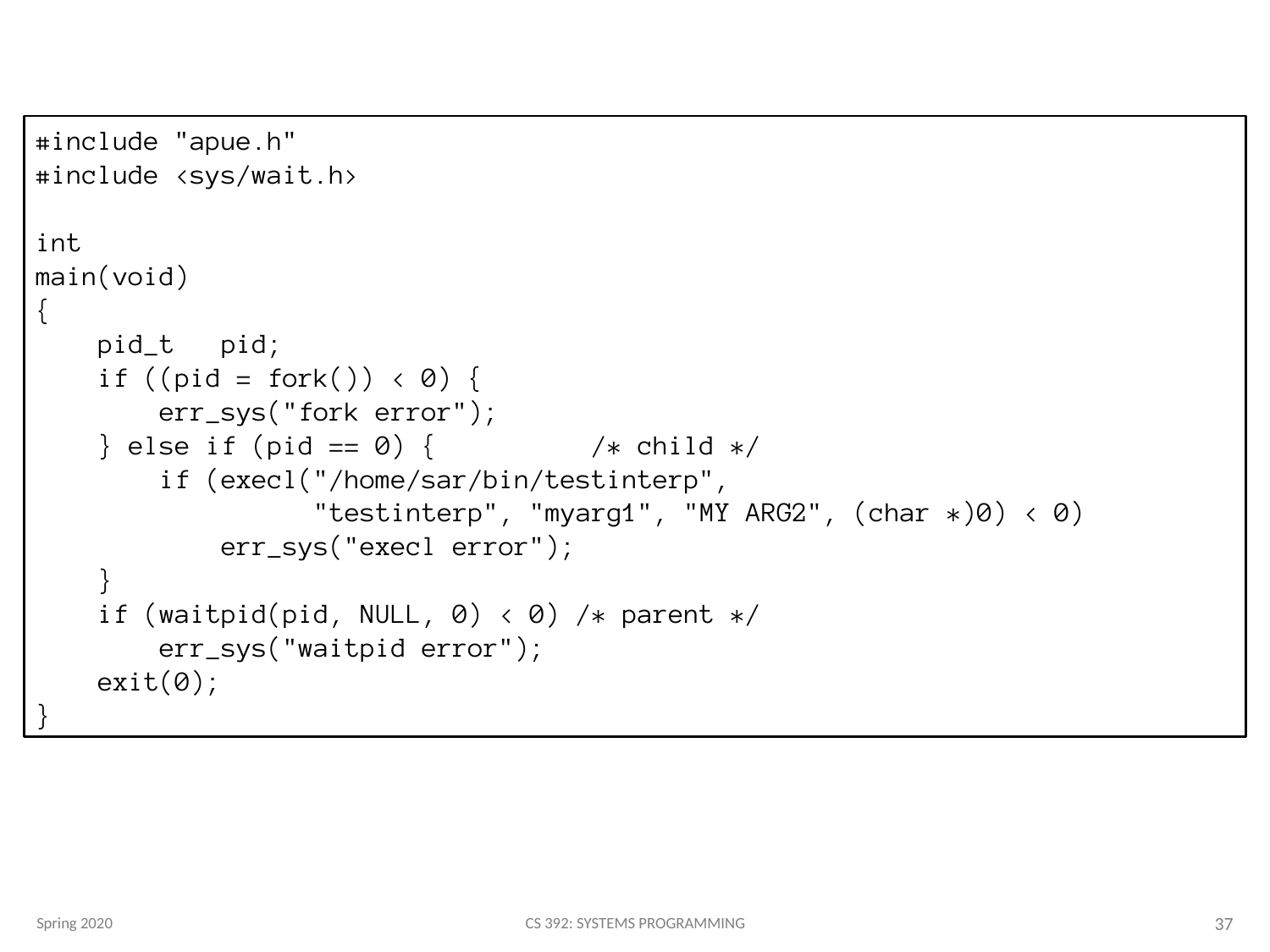

#include "apue.h"
#include <sys/wait.h>

int
main(void)
{
    pid_t   pid;
    if ((pid = fork()) < 0) {
        err_sys("fork error");
    } else if (pid == 0) {          /* child */
        if (execl("/home/sar/bin/testinterp",
                  "testinterp", "myarg1", "MY ARG2", (char *)0) < 0)
            err_sys("execl error");
    }
    if (waitpid(pid, NULL, 0) < 0) /* parent */
        err_sys("waitpid error");
    exit(0);
}
Spring 2020
CS 392: Systems Programming
37